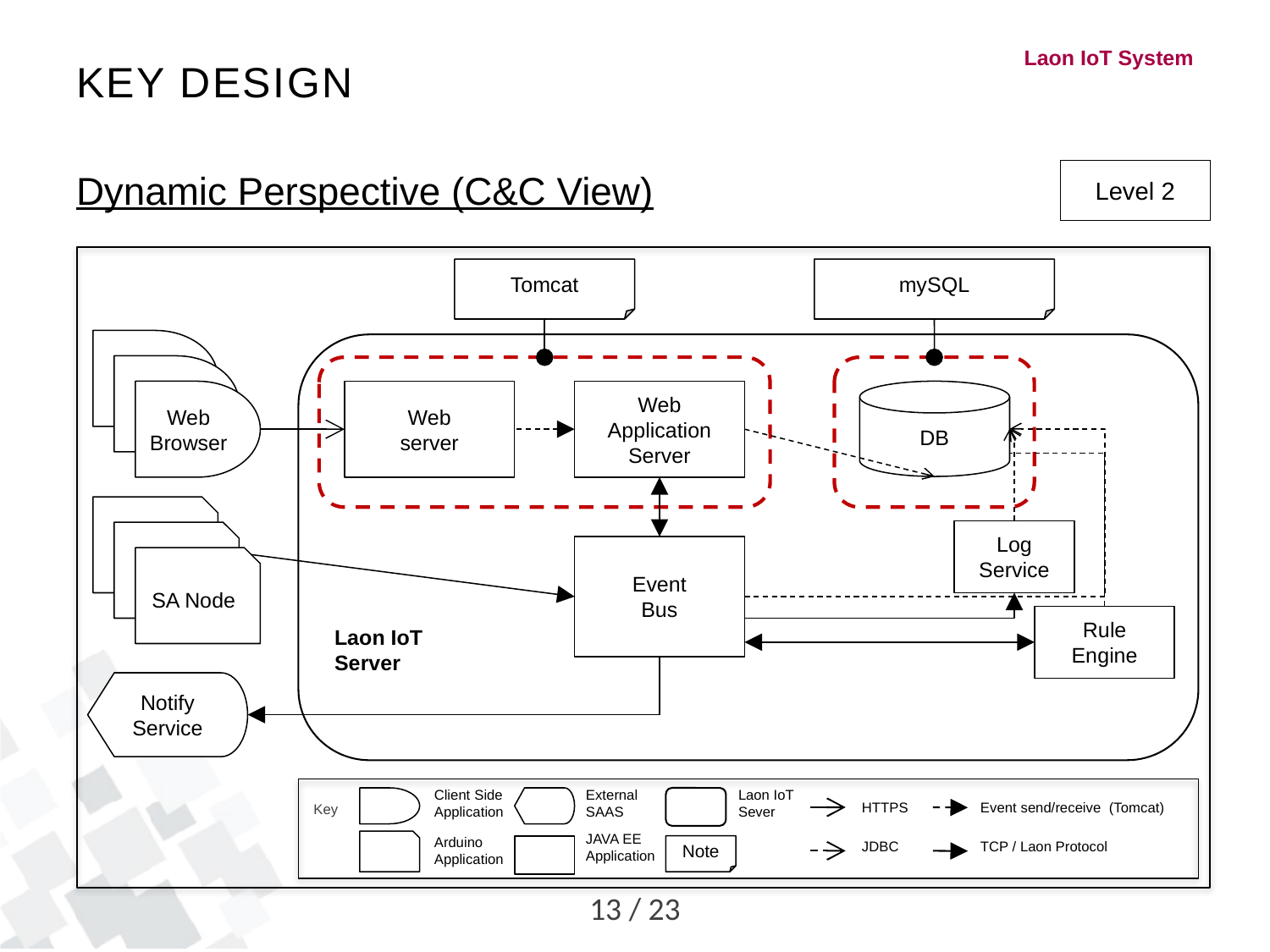

# Key Design
Dynamic Perspective (C&C View)
Level 2

Tomcat
mySQL

Web
Web
Browser

DB
Web
server
Web
Application
Server

SA Node
Log
Service
Event
Bus
Rule Engine
Laon IoT Server
Notify
Service
Key

Client Side
Application
External
SAAS
Laon IoT Sever

HTTPS
Event send/receive  (Tomcat)
JAVA EE Application
Arduino
Application
JDBC
TCP / Laon Protocol

Note
13 / 23